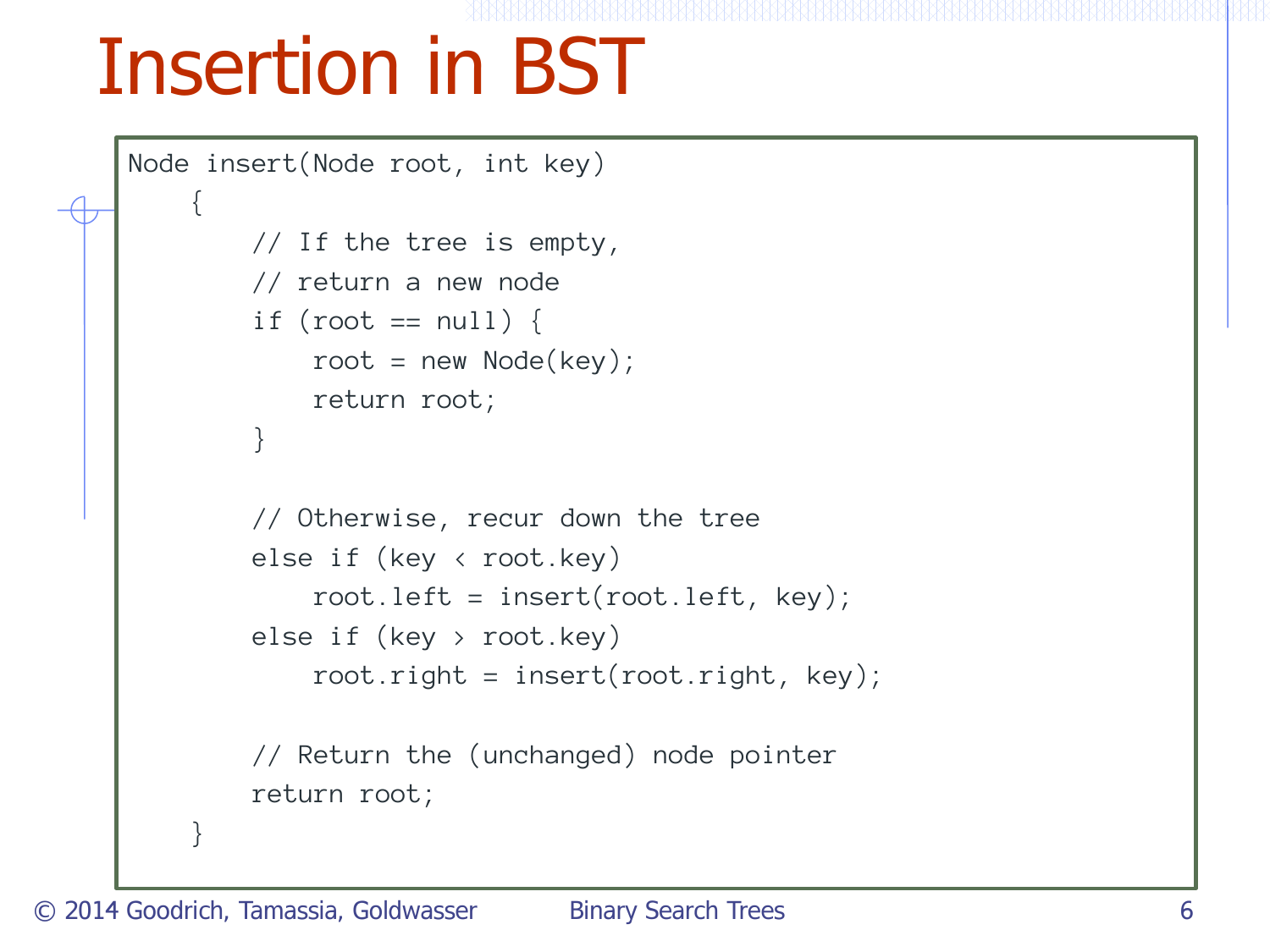

# Insertion in BST
Node insert(Node root, int key)
    {
        // If the tree is empty,
        // return a new node
        if (root == null) {
            root = new Node(key);
            return root;
        }

        // Otherwise, recur down the tree
        else if (key < root.key)
            root.left = insert(root.left, key);
        else if (key > root.key)
            root.right = insert(root.right, key);

        // Return the (unchanged) node pointer
        return root;
    }

© 2014 Goodrich, Tamassia, Goldwasser
Binary Search Trees
6